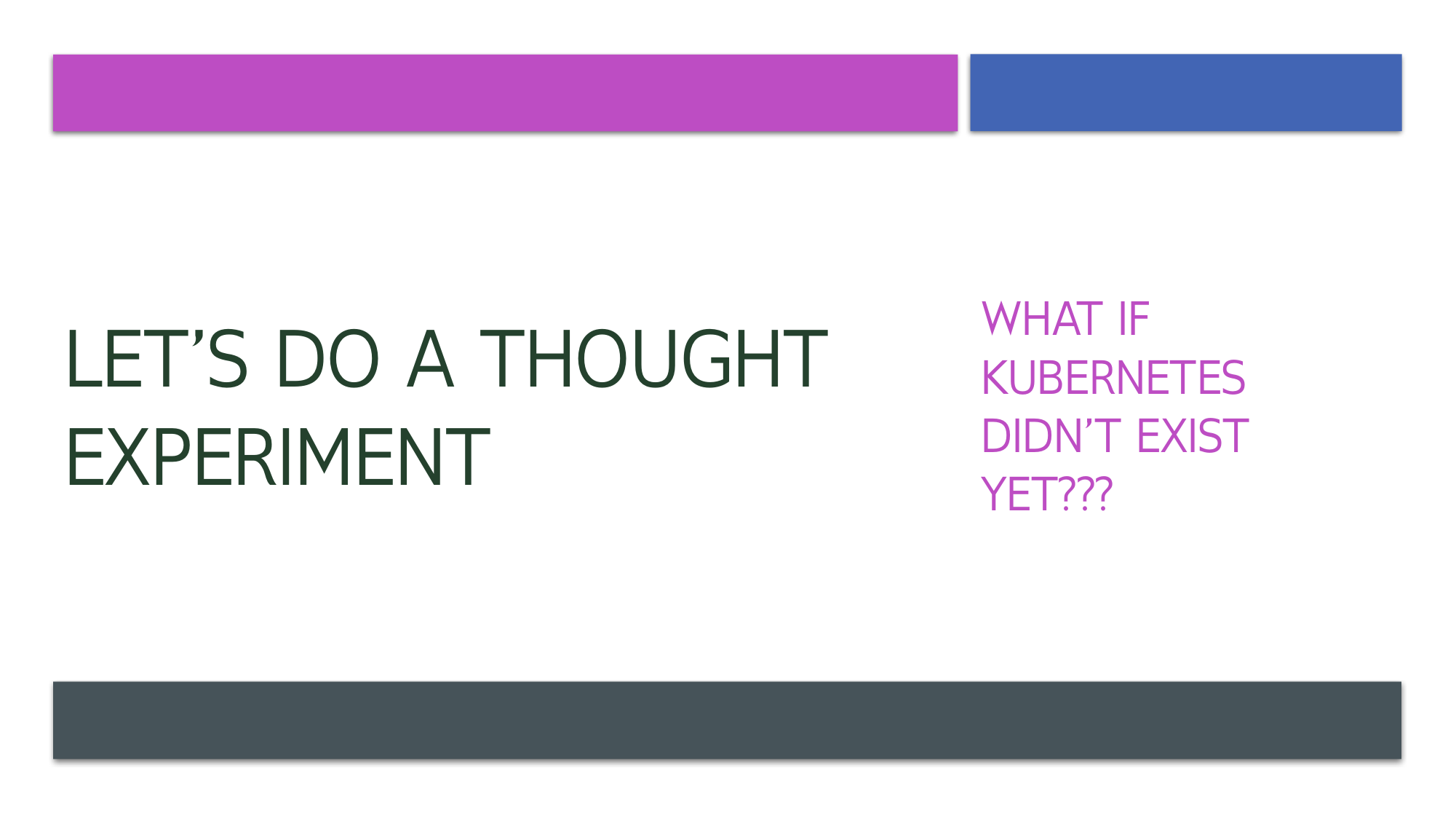

# Let’s do a thought experiment
What if Kubernetes didn’t Exist yet???